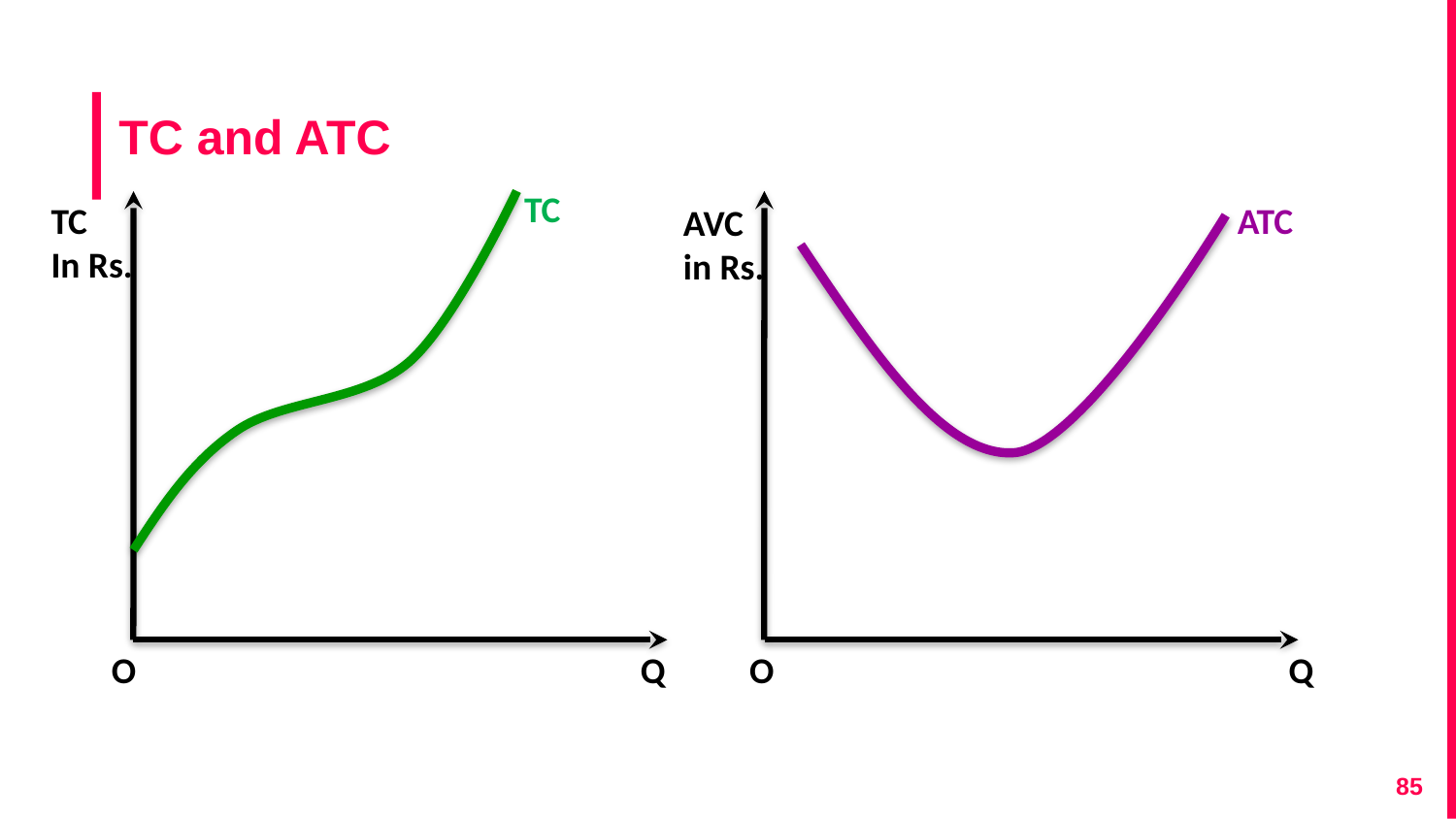

# TC and ATC

TC
TC
In Rs.

ATC
AVC
in Rs.

O
Q
O
Q
85